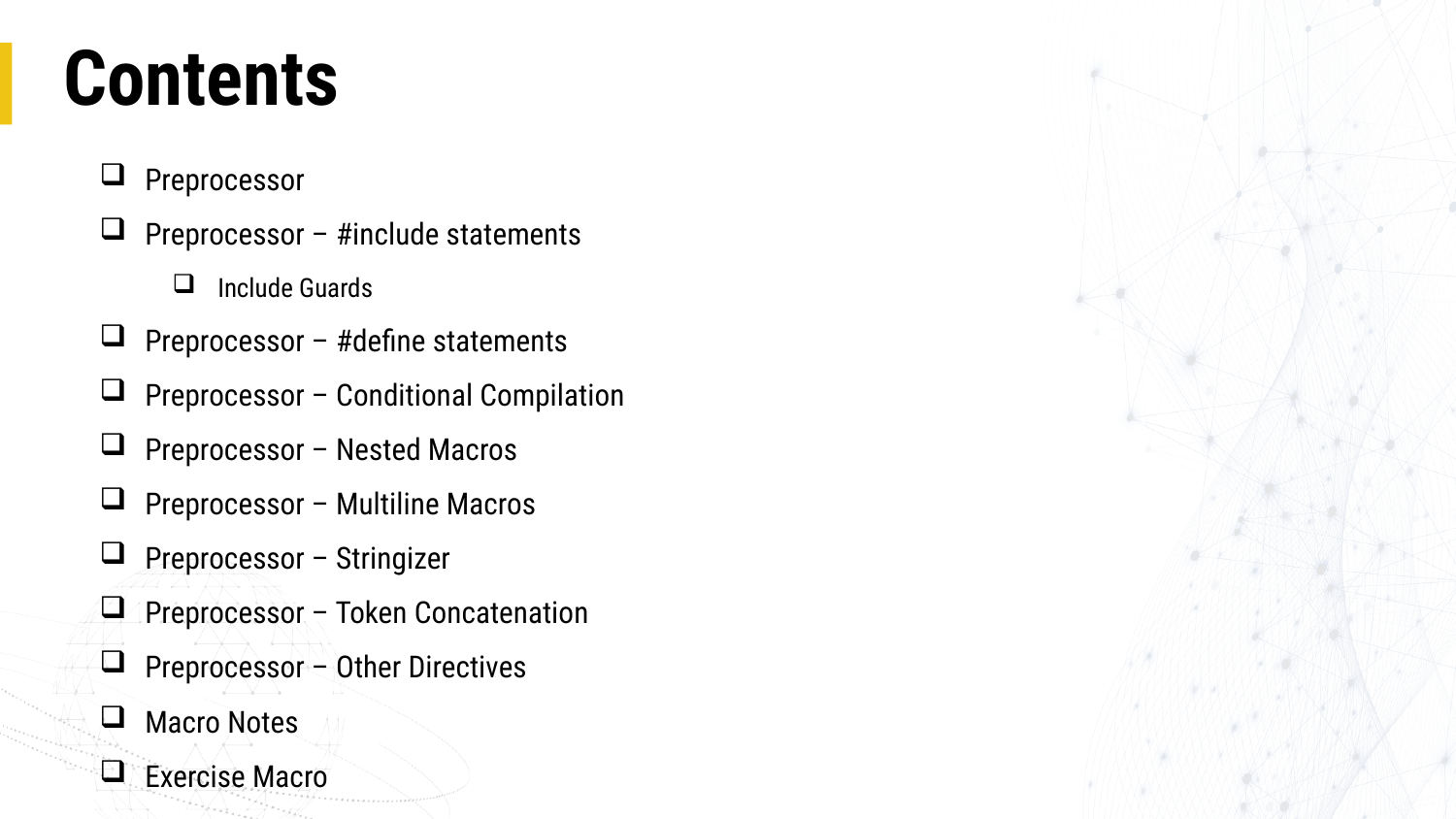

# Contents
Preprocessor
Preprocessor – #include statements
Include Guards
Preprocessor – #define statements
Preprocessor – Conditional Compilation
Preprocessor – Nested Macros
Preprocessor – Multiline Macros
Preprocessor – Stringizer
Preprocessor – Token Concatenation
Preprocessor – Other Directives
Macro Notes
Exercise Macro